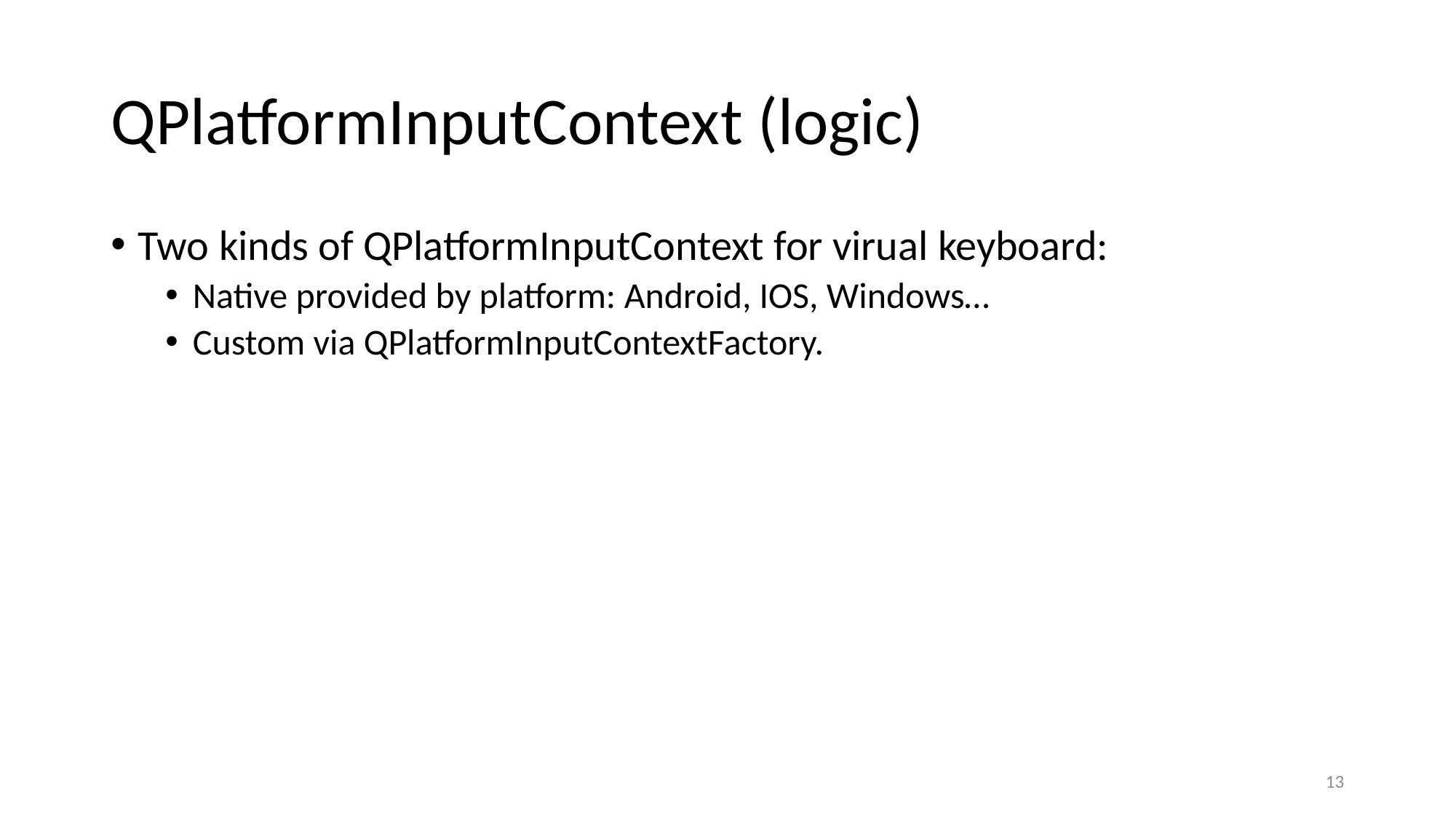

# QPlatformInputContext (logic)
Two kinds of QPlatformInputContext for virual keyboard:
Native provided by platform: Android, IOS, Windows…
Custom via QPlatformInputContextFactory.

13